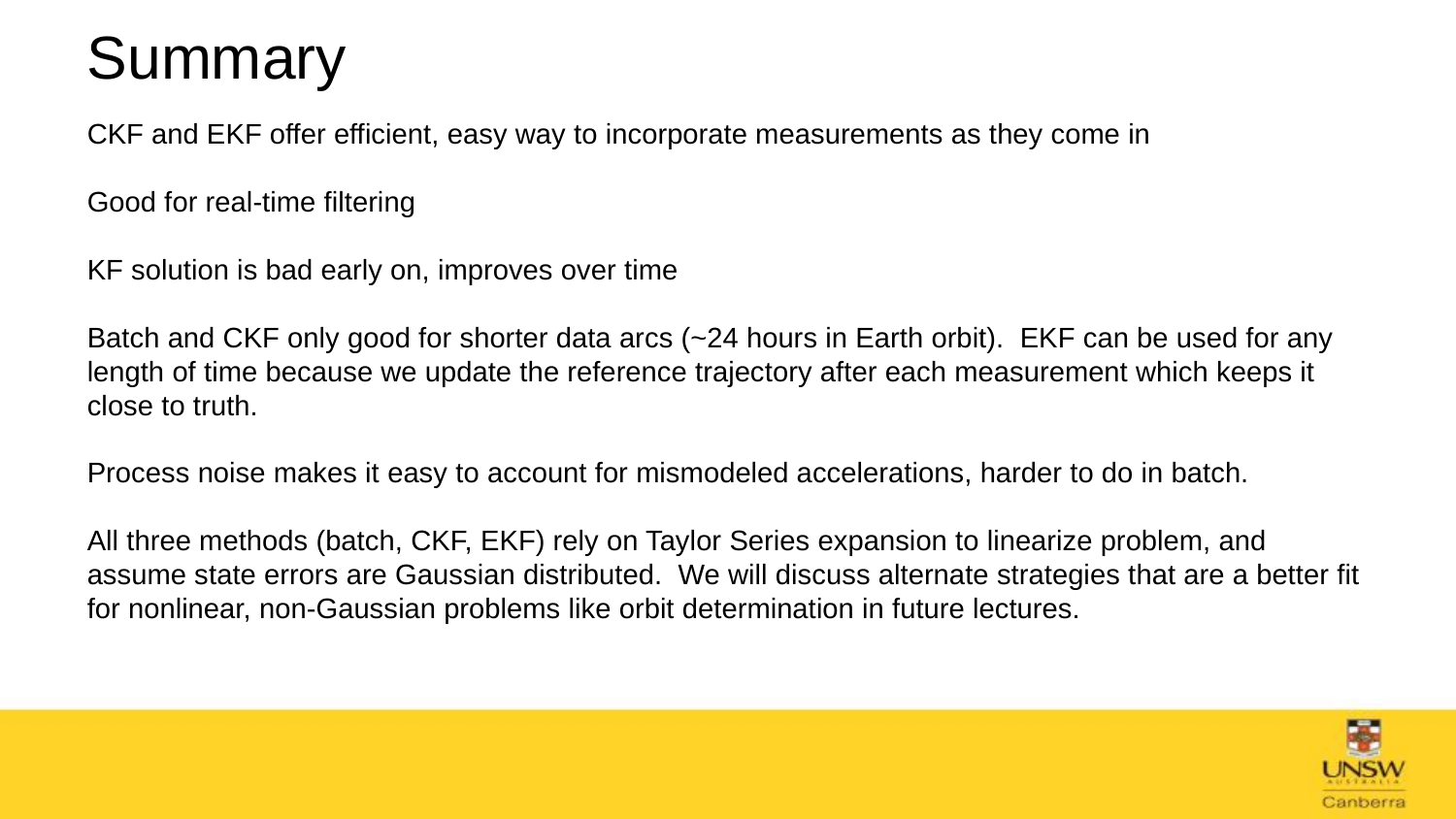

# Summary
CKF and EKF offer efficient, easy way to incorporate measurements as they come in

Good for real-time filtering

KF solution is bad early on, improves over time

Batch and CKF only good for shorter data arcs (~24 hours in Earth orbit).  EKF can be used for any length of time because we update the reference trajectory after each measurement which keeps it close to truth.

Process noise makes it easy to account for mismodeled accelerations, harder to do in batch.

All three methods (batch, CKF, EKF) rely on Taylor Series expansion to linearize problem, and assume state errors are Gaussian distributed.  We will discuss alternate strategies that are a better fit for nonlinear, non-Gaussian problems like orbit determination in future lectures.